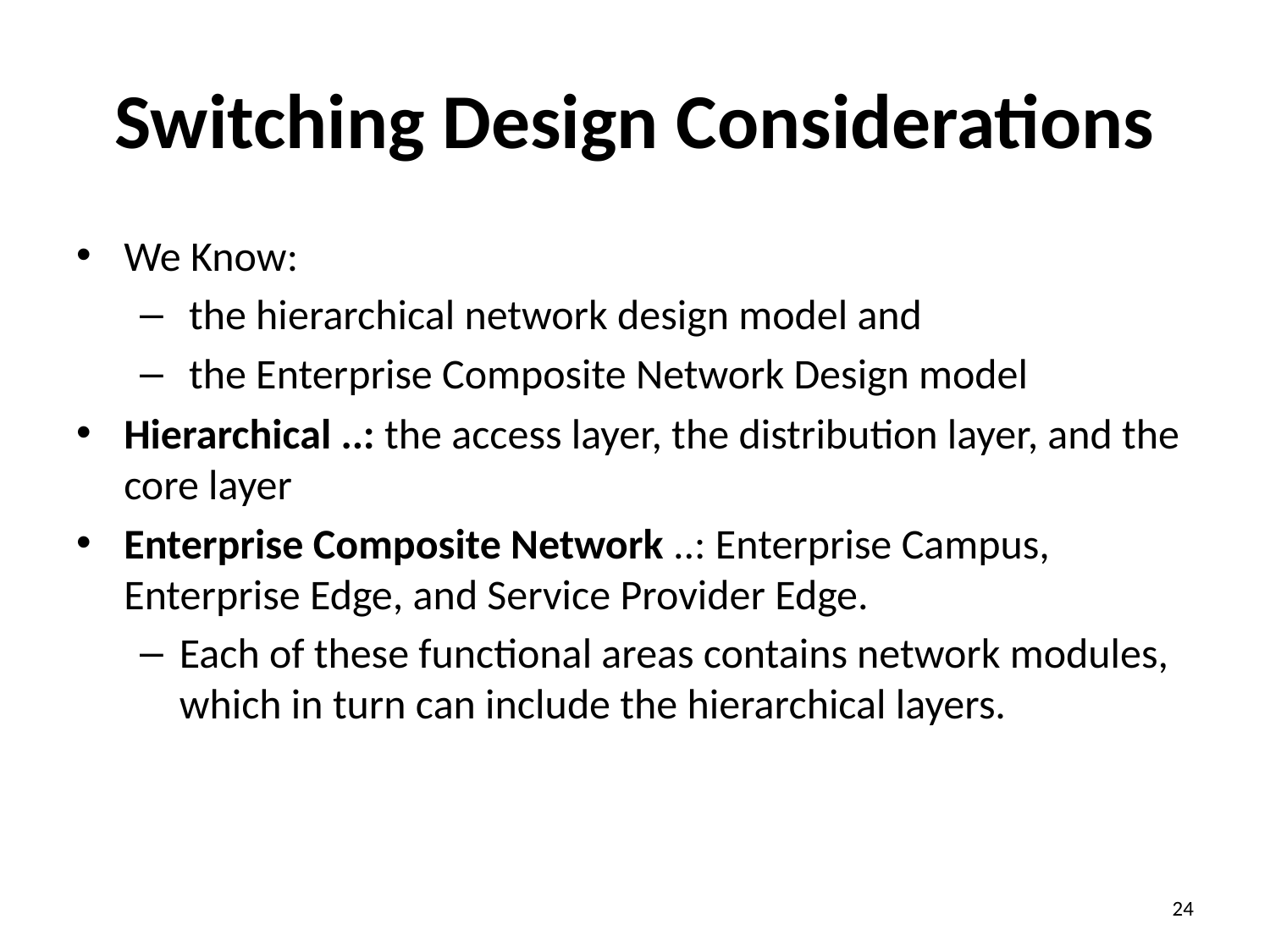

# Switching Design Considerations
We Know:
 the hierarchical network design model and
 the Enterprise Composite Network Design model
Hierarchical ..: the access layer, the distribution layer, and the core layer
Enterprise Composite Network ..: Enterprise Campus, Enterprise Edge, and Service Provider Edge.
Each of these functional areas contains network modules, which in turn can include the hierarchical layers.
24